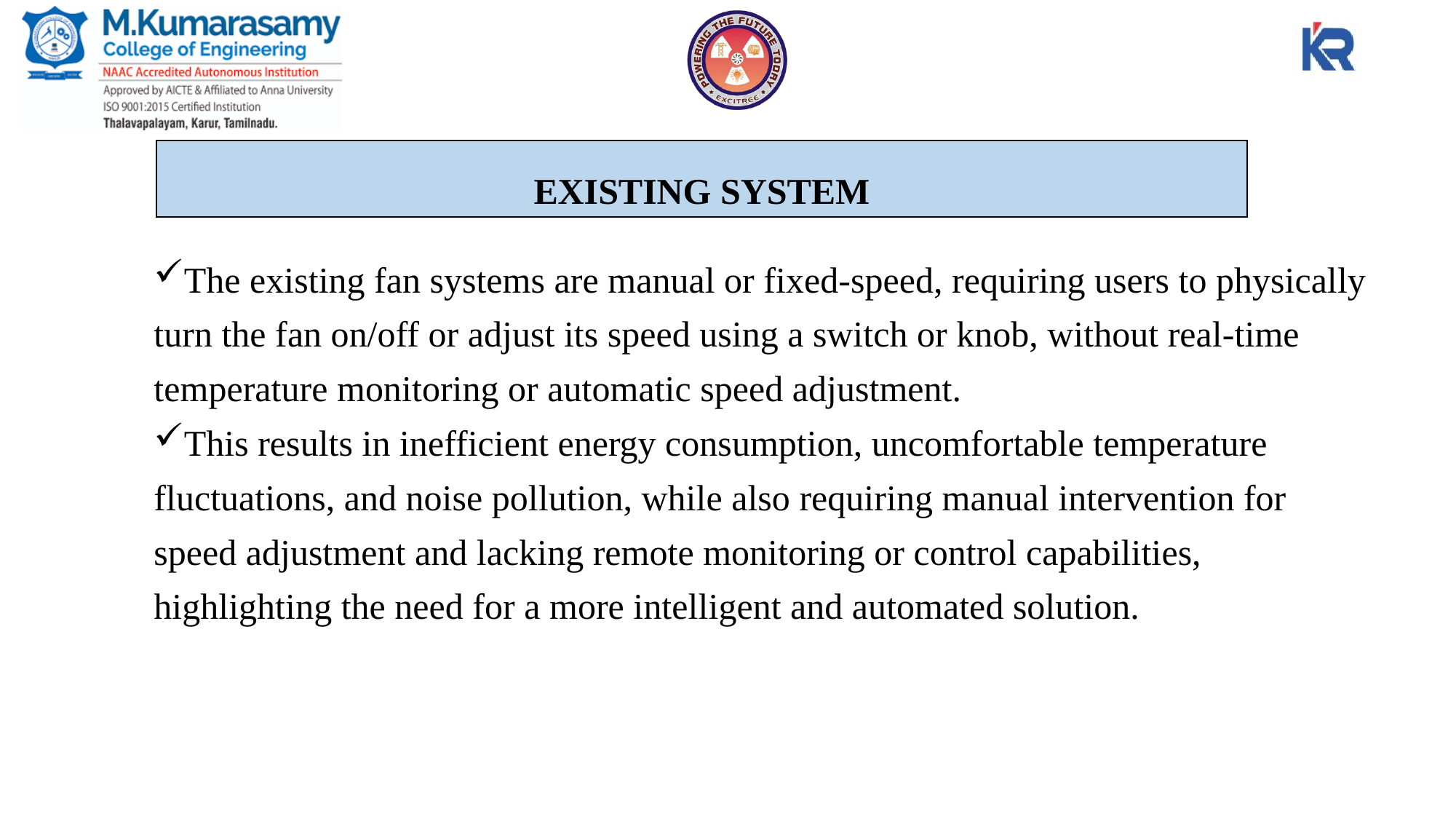

#
EXISTING SYSTEM
The existing fan systems are manual or fixed-speed, requiring users to physically
turn the fan on/off or adjust its speed using a switch or knob, without real-time
temperature monitoring or automatic speed adjustment.
This results in inefficient energy consumption, uncomfortable temperature
fluctuations, and noise pollution, while also requiring manual intervention for
speed adjustment and lacking remote monitoring or control capabilities,
highlighting the need for a more intelligent and automated solution.